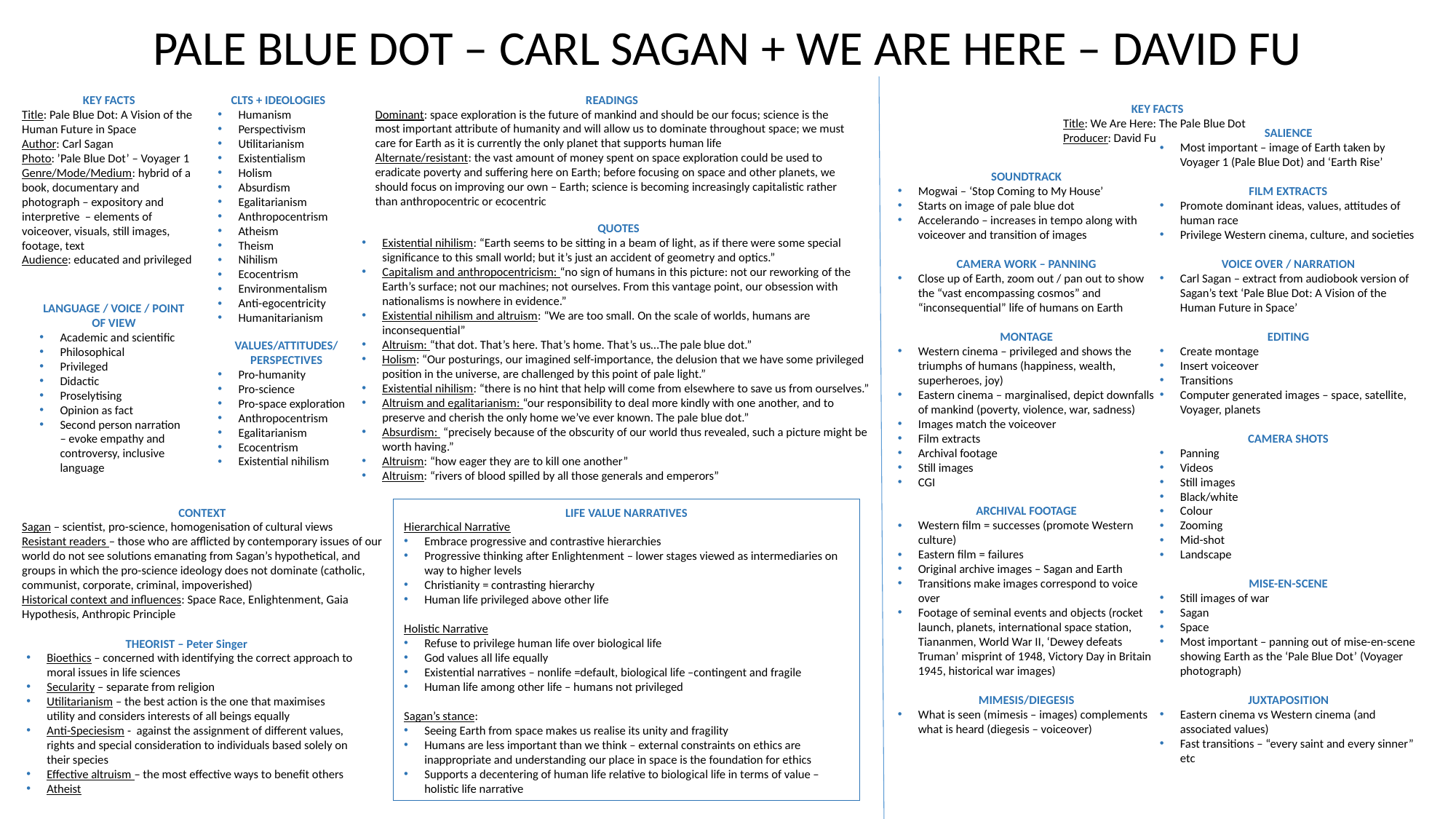

# PALE BLUE DOT – CARL SAGAN + WE ARE HERE – DAVID FU

SOUNDTRACK
Mogwai – ‘Stop Coming to My House’
Starts on image of pale blue dot
Accelerando – increases in tempo along with voiceover and transition of images

CAMERA WORK – PANNING
Close up of Earth, zoom out / pan out to show the “vast encompassing cosmos” and “inconsequential” life of humans on Earth

MONTAGE
Western cinema – privileged and shows the triumphs of humans (happiness, wealth, superheroes, joy)
Eastern cinema – marginalised, depict downfalls of mankind (poverty, violence, war, sadness)
Images match the voiceover
Film extracts
Archival footage
Still images
CGI

ARCHIVAL FOOTAGE
Western film = successes (promote Western culture)
Eastern film = failures
Original archive images – Sagan and Earth
Transitions make images correspond to voice over
Footage of seminal events and objects (rocket launch, planets, international space station, Tiananmen, World War II, ‘Dewey defeats Truman’ misprint of 1948, Victory Day in Britain 1945, historical war images)

MIMESIS/DIEGESIS
What is seen (mimesis – images) complements what is heard (diegesis – voiceover)

SALIENCE
Most important – image of Earth taken by Voyager 1 (Pale Blue Dot) and ‘Earth Rise’

FILM EXTRACTS
Promote dominant ideas, values, attitudes of human race
Privilege Western cinema, culture, and societies

VOICE OVER / NARRATION
Carl Sagan – extract from audiobook version of Sagan’s text ‘Pale Blue Dot: A Vision of the Human Future in Space’

EDITING
Create montage
Insert voiceover
Transitions
Computer generated images – space, satellite, Voyager, planets

CAMERA SHOTS
Panning
Videos
Still images
Black/white
Colour
Zooming
Mid-shot
Landscape

MISE-EN-SCENE
Still images of war
Sagan
Space
Most important – panning out of mise-en-scene showing Earth as the ‘Pale Blue Dot’ (Voyager photograph)

JUXTAPOSITION
Eastern cinema vs Western cinema (and associated values)
Fast transitions – “every saint and every sinner” etc
READINGS
Dominant: space exploration is the future of mankind and should be our focus; science is the most important attribute of humanity and will allow us to dominate throughout space; we must care for Earth as it is currently the only planet that supports human life
Alternate/resistant: the vast amount of money spent on space exploration could be used to eradicate poverty and suffering here on Earth; before focusing on space and other planets, we should focus on improving our own – Earth; science is becoming increasingly capitalistic rather than anthropocentric or ecocentric
KEY FACTS
Title: Pale Blue Dot: A Vision of the Human Future in Space
Author: Carl Sagan
Photo: ’Pale Blue Dot’ – Voyager 1
Genre/Mode/Medium: hybrid of a book, documentary and photograph – expository and interpretive  – elements of voiceover, visuals, still images, footage, text
Audience: educated and privileged
CLTS + IDEOLOGIES
Humanism
Perspectivism
Utilitarianism
Existentialism
Holism
Absurdism
Egalitarianism
Anthropocentrism
Atheism
Theism
Nihilism
Ecocentrism
Environmentalism
Anti-egocentricity
Humanitarianism
KEY FACTS
Title: We Are Here: The Pale Blue Dot
Producer: David Fu
QUOTES
Existential nihilism: “Earth seems to be sitting in a beam of light, as if there were some special significance to this small world; but it’s just an accident of geometry and optics.”
Capitalism and anthropocentricism: “no sign of humans in this picture: not our reworking of the Earth’s surface; not our machines; not ourselves. From this vantage point, our obsession with nationalisms is nowhere in evidence.”
Existential nihilism and altruism: “We are too small. On the scale of worlds, humans are inconsequential”
Altruism: “that dot. That’s here. That’s home. That’s us…The pale blue dot.”
Holism: “Our posturings, our imagined self-importance, the delusion that we have some privileged position in the universe, are challenged by this point of pale light.”
Existential nihilism: “there is no hint that help will come from elsewhere to save us from ourselves.”
Altruism and egalitarianism: “our responsibility to deal more kindly with one another, and to preserve and cherish the only home we’ve ever known. The pale blue dot.”
Absurdism:  “precisely because of the obscurity of our world thus revealed, such a picture might be worth having.”
Altruism: “how eager they are to kill one another”
Altruism: “rivers of blood spilled by all those generals and emperors”
LANGUAGE / VOICE / POINT OF VIEW
Academic and scientific
Philosophical
Privileged
Didactic
Proselytising
Opinion as fact
Second person narration – evoke empathy and controversy, inclusive language
VALUES/ATTITUDES/
PERSPECTIVES
Pro-humanity
Pro-science
Pro-space exploration
Anthropocentrism
Egalitarianism
Ecocentrism
Existential nihilism
CONTEXT
Sagan – scientist, pro-science, homogenisation of cultural views
Resistant readers – those who are afflicted by contemporary issues of our world do not see solutions emanating from Sagan’s hypothetical, and groups in which the pro-science ideology does not dominate (catholic, communist, corporate, criminal, impoverished)
Historical context and influences: Space Race, Enlightenment, Gaia Hypothesis, Anthropic Principle
LIFE VALUE NARRATIVES
Hierarchical Narrative
Embrace progressive and contrastive hierarchies
Progressive thinking after Enlightenment – lower stages viewed as intermediaries on way to higher levels
Christianity = contrasting hierarchy
Human life privileged above other life

Holistic Narrative
Refuse to privilege human life over biological life
God values all life equally
Existential narratives – nonlife =default, biological life –contingent and fragile
Human life among other life – humans not privileged

Sagan’s stance:
Seeing Earth from space makes us realise its unity and fragility
Humans are less important than we think – external constraints on ethics are inappropriate and understanding our place in space is the foundation for ethics
Supports a decentering of human life relative to biological life in terms of value – holistic life narrative
THEORIST – Peter Singer
Bioethics – concerned with identifying the correct approach to moral issues in life sciences
Secularity – separate from religion
Utilitarianism – the best action is the one that maximises utility and considers interests of all beings equally
Anti-Speciesism -  against the assignment of different values, rights and special consideration to individuals based solely on their species
Effective altruism – the most effective ways to benefit others
Atheist